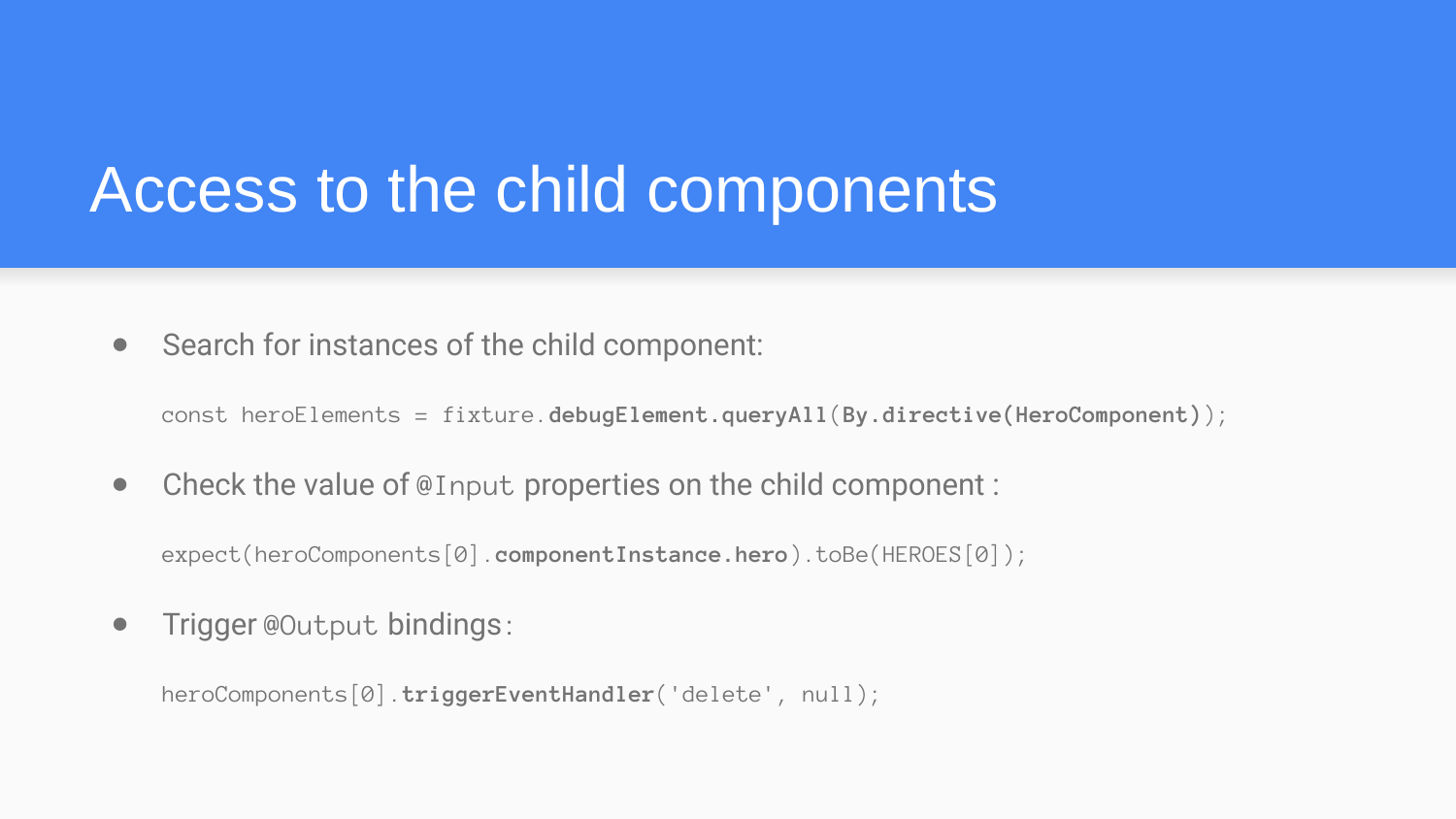

# Access to the child components
Search for instances of the child component:
const heroElements = fixture.debugElement.queryAll(By.directive(HeroComponent));
Check the value of @Input properties on the child component :
expect(heroComponents[0].componentInstance.hero).toBe(HEROES[0]);
Trigger @Output bindings:
heroComponents[0].triggerEventHandler('delete', null);